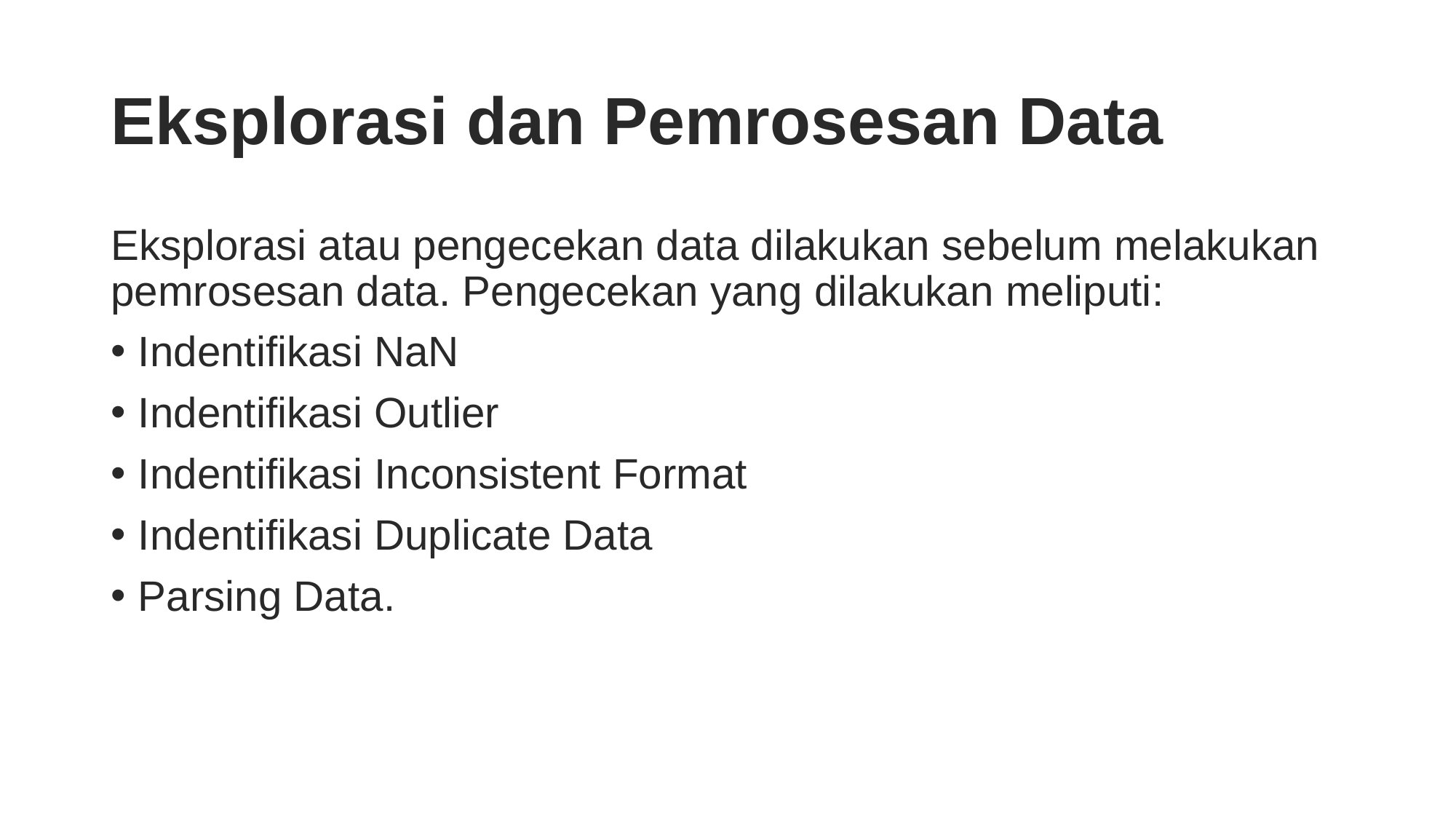

# Eksplorasi dan Pemrosesan Data
Eksplorasi atau pengecekan data dilakukan sebelum melakukan pemrosesan data. Pengecekan yang dilakukan meliputi:
Indentifikasi NaN
Indentifikasi Outlier
Indentifikasi Inconsistent Format
Indentifikasi Duplicate Data
Parsing Data.